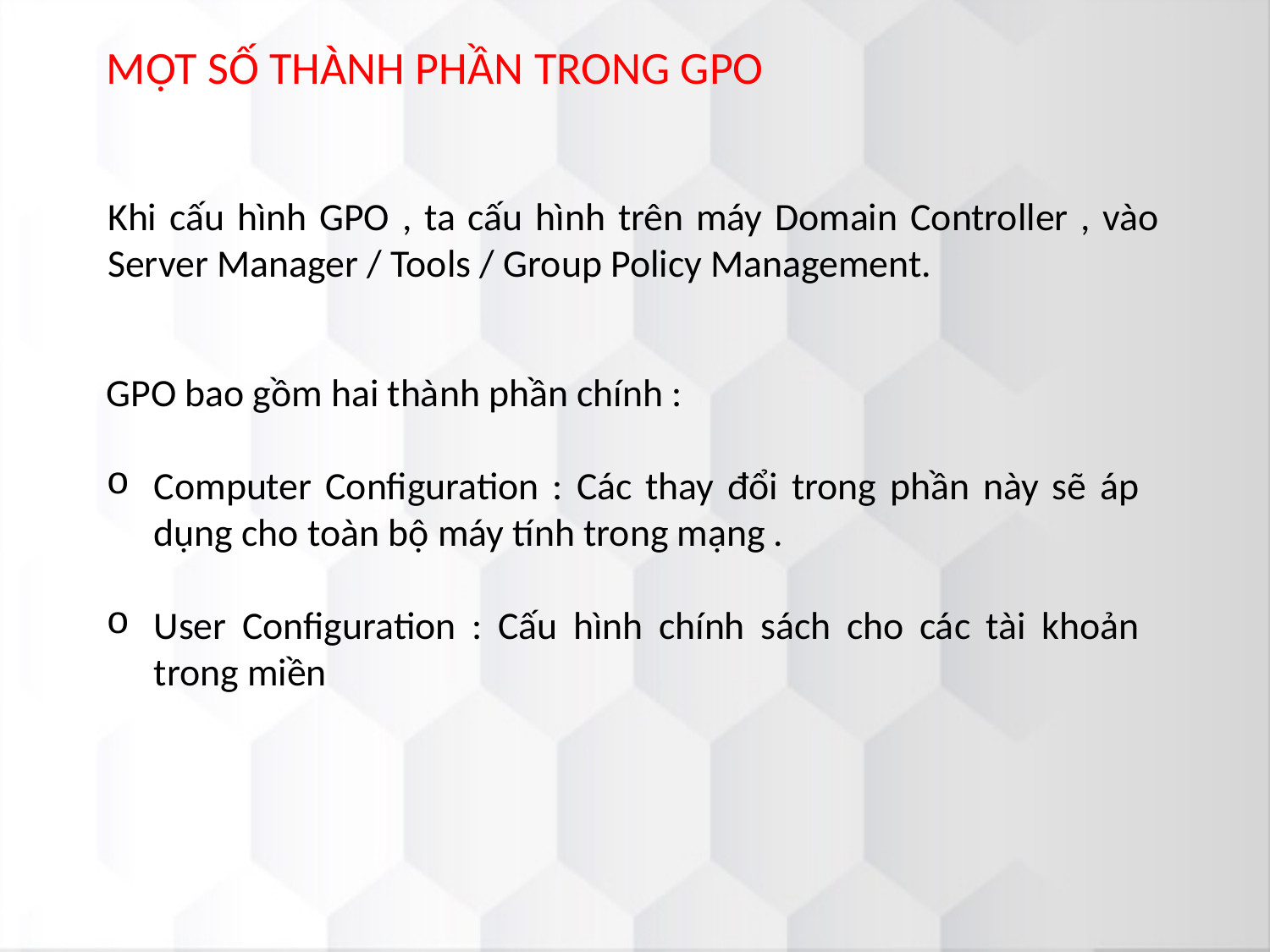

MỘT SỐ THÀNH PHẦN TRONG GPO
Khi cấu hình GPO , ta cấu hình trên máy Domain Controller , vào Server Manager / Tools / Group Policy Management.
GPO bao gồm hai thành phần chính :

Computer Configuration : Các thay đổi trong phần này sẽ áp dụng cho toàn bộ máy tính trong mạng .

User Configuration : Cấu hình chính sách cho các tài khoản trong miền